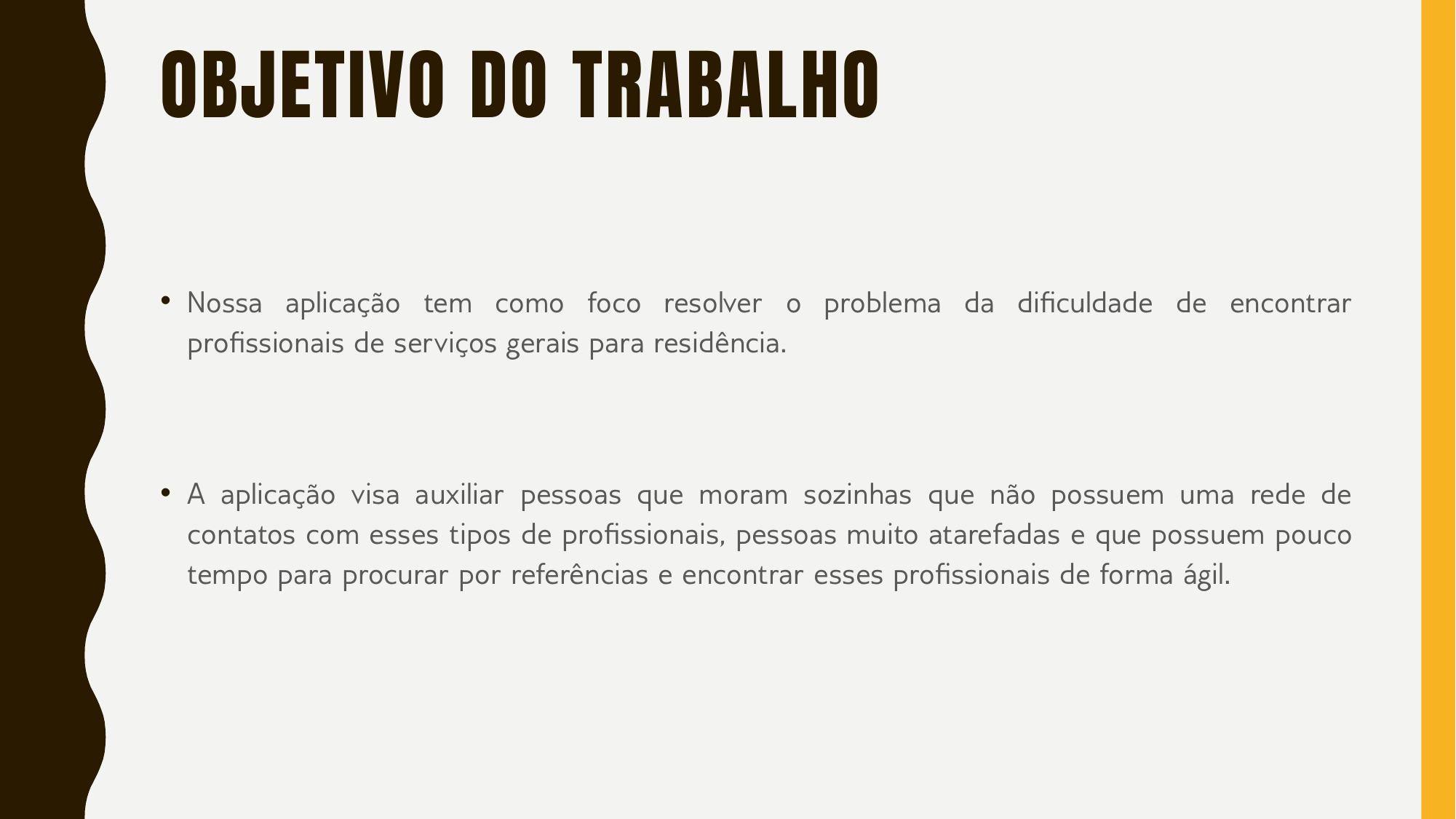

# Objetivo do Trabalho
Nossa aplicação tem como foco resolver o problema da dificuldade de encontrar profissionais de serviços gerais para residência.

A aplicação visa auxiliar pessoas que moram sozinhas que não possuem uma rede de contatos com esses tipos de profissionais, pessoas muito atarefadas e que possuem pouco tempo para procurar por referências e encontrar esses profissionais de forma ágil.